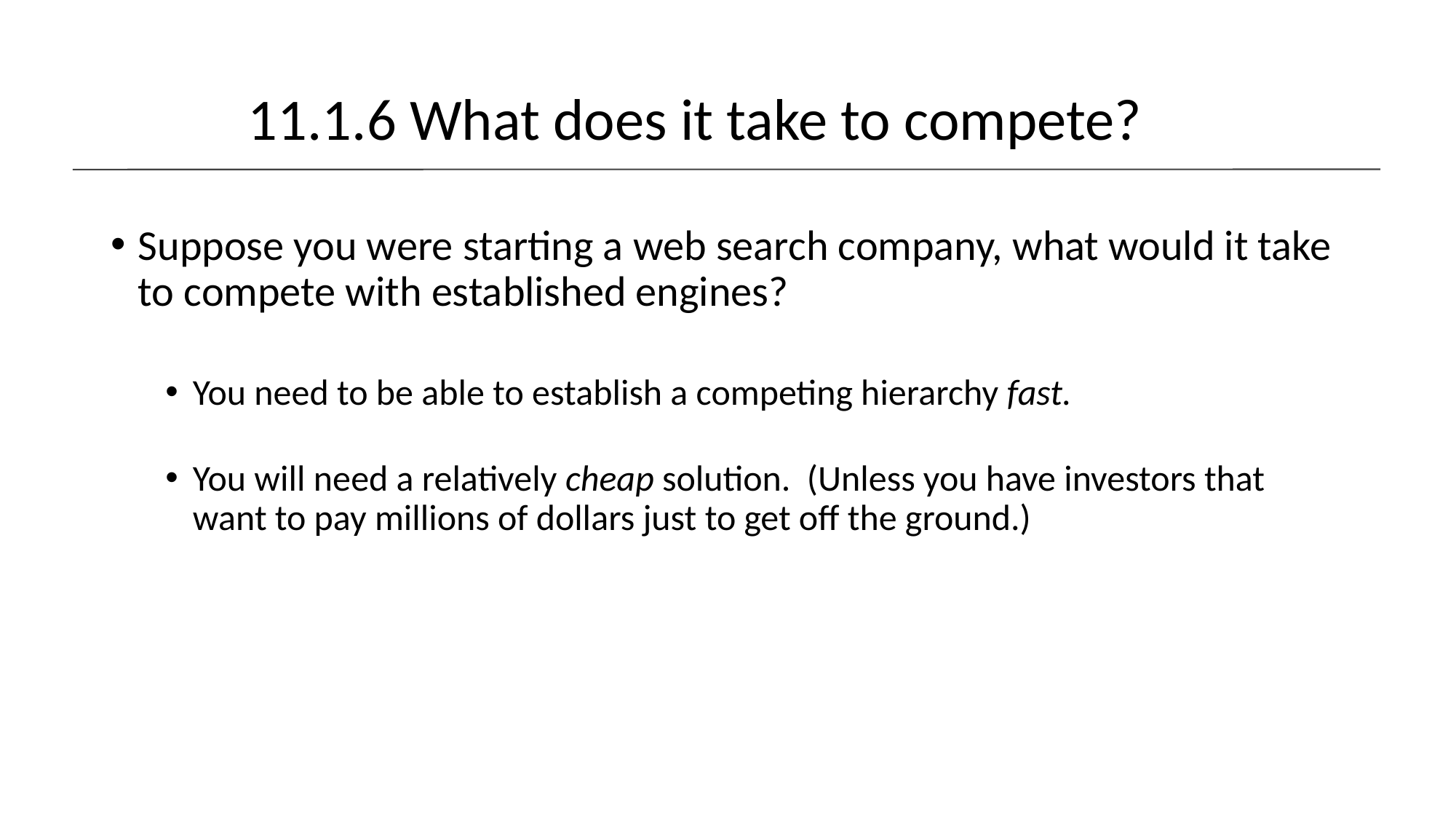

# 11.1.6 What does it take to compete?
Suppose you were starting a web search company, what would it take to compete with established engines?
You need to be able to establish a competing hierarchy fast.
You will need a relatively cheap solution.  (Unless you have investors that want to pay millions of dollars just to get off the ground.)